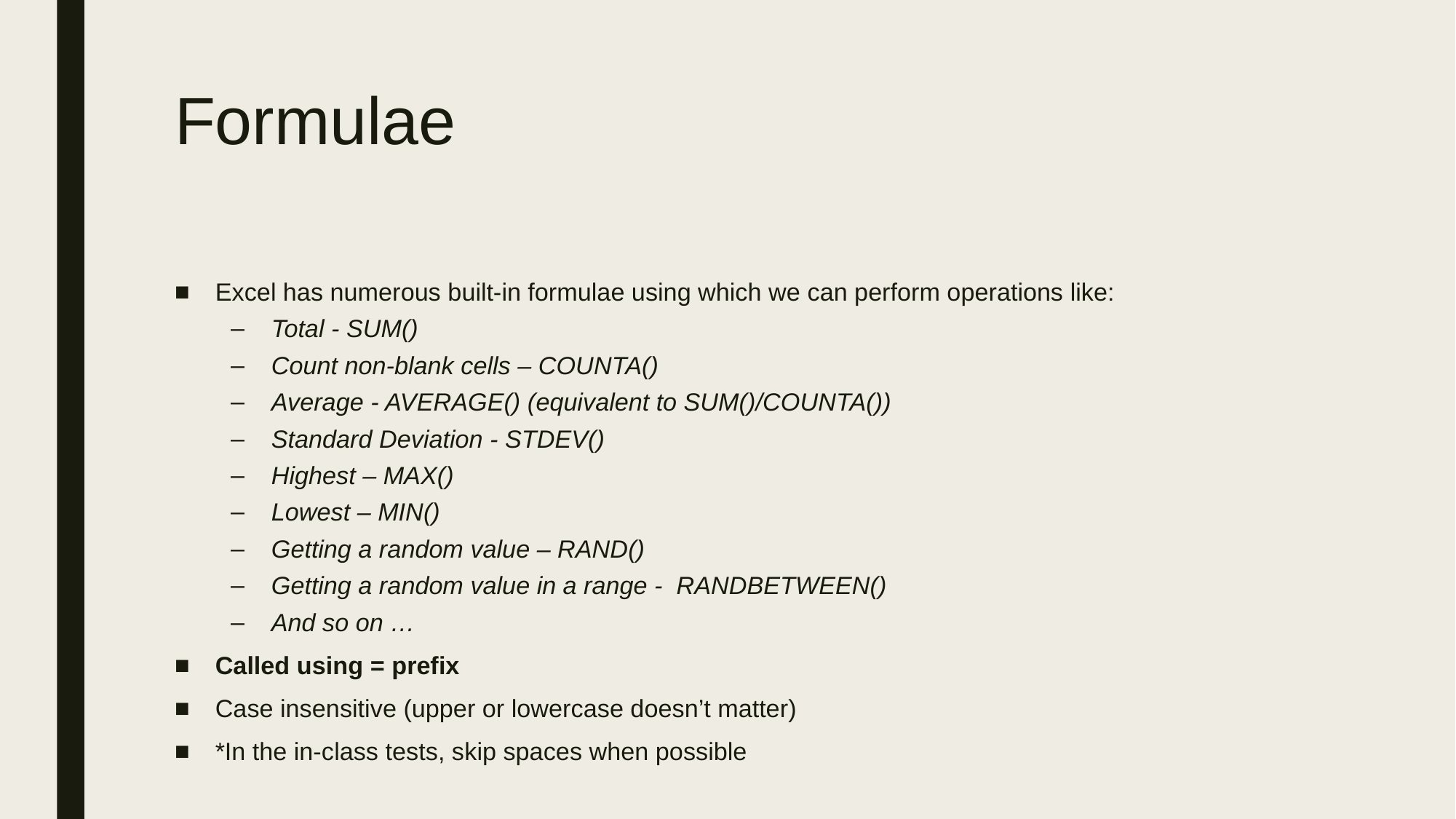

# Formulae
Excel has numerous built-in formulae using which we can perform operations like:
Total - SUM()
Count non-blank cells – COUNTA()
Average - AVERAGE() (equivalent to SUM()/COUNTA())
Standard Deviation - STDEV()
Highest – MAX()
Lowest – MIN()
Getting a random value – RAND()
Getting a random value in a range -  RANDBETWEEN()
And so on …
Called using = prefix
Case insensitive (upper or lowercase doesn’t matter)
*In the in-class tests, skip spaces when possible